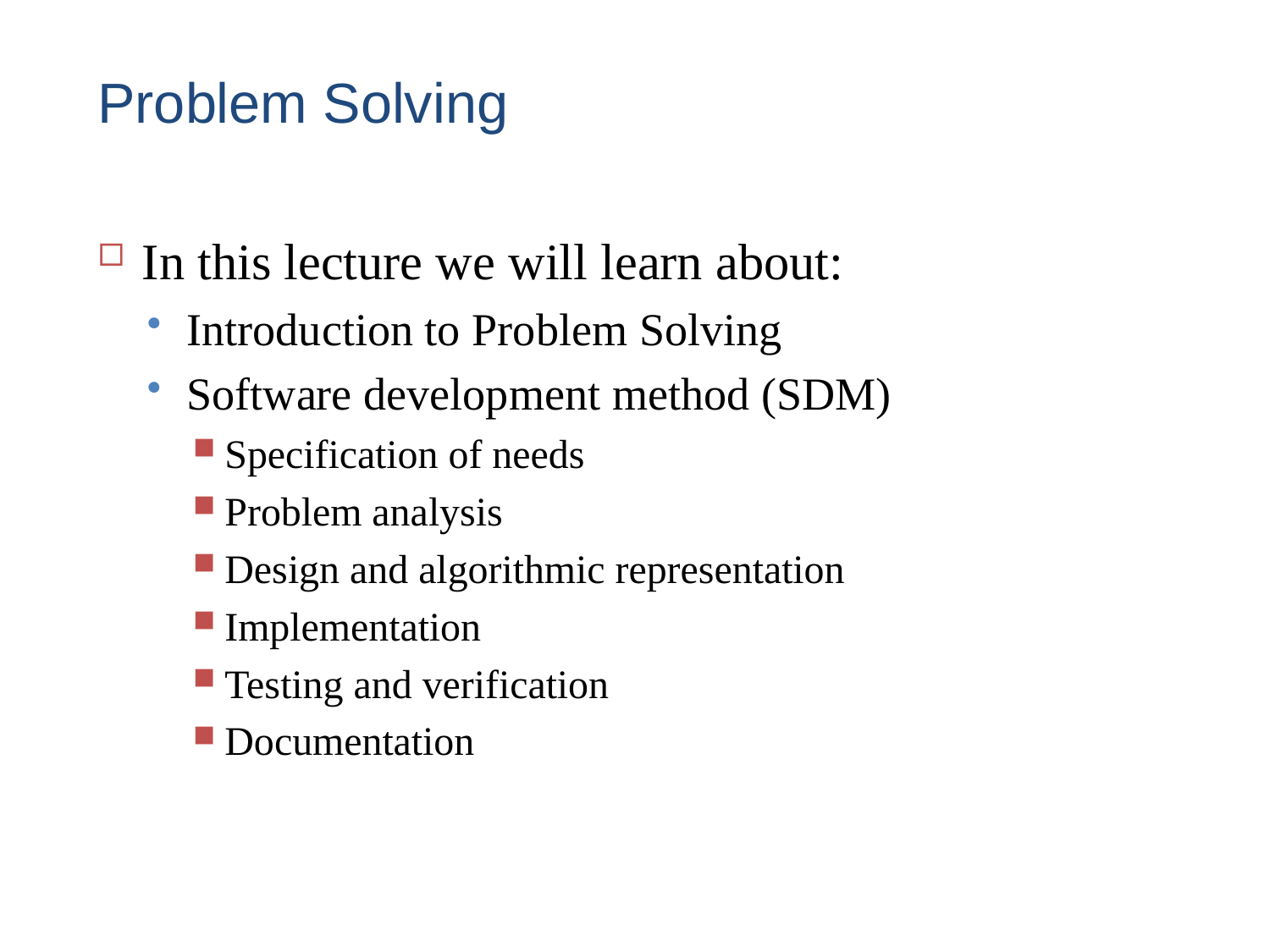

# Problem Solving
In this lecture we will learn about:
Introduction to Problem Solving
Software development method (SDM)
Specification of needs
Problem analysis
Design and algorithmic representation
Implementation
Testing and verification
Documentation